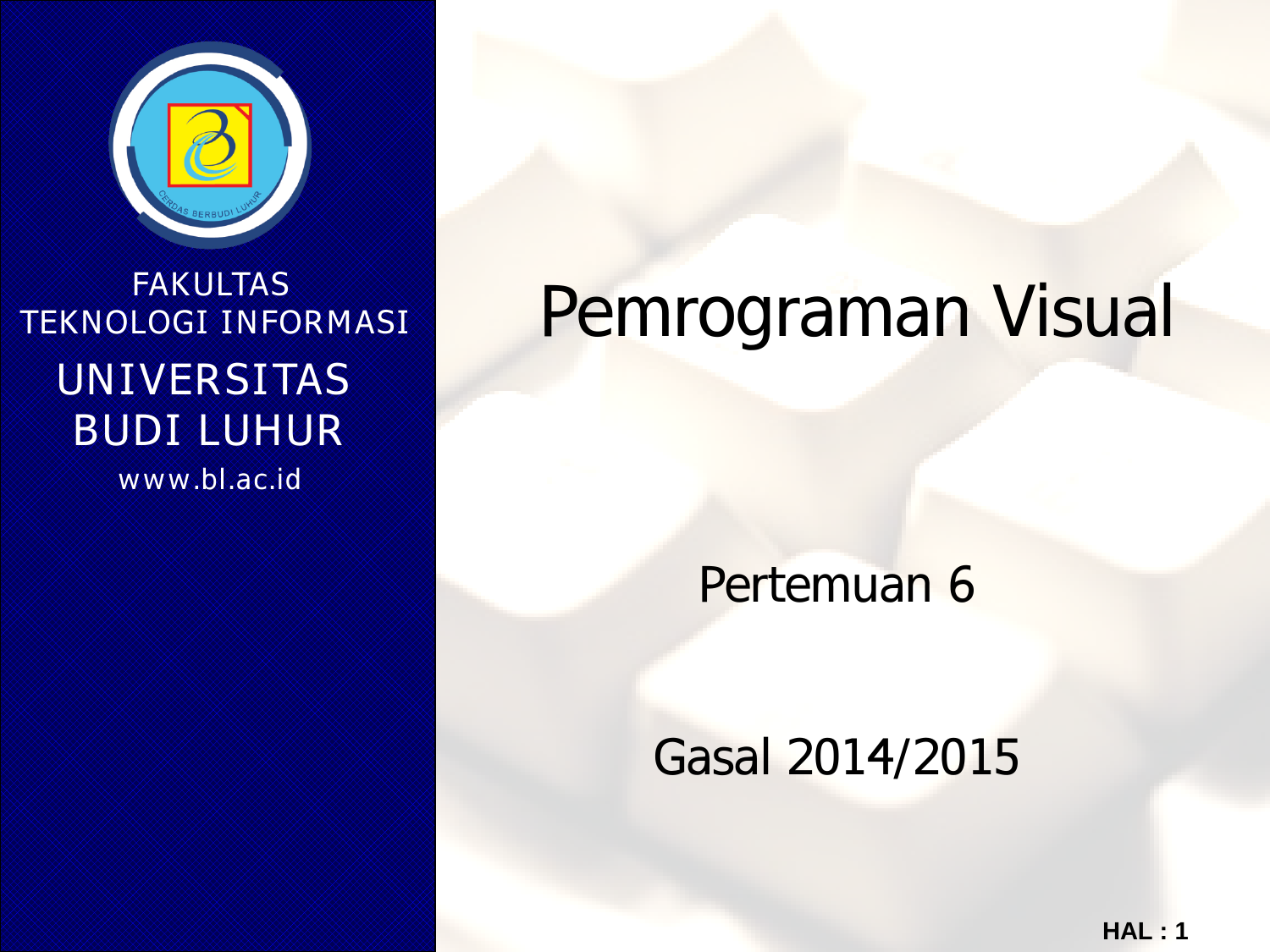

# Pemrograman Visual
Pertemuan 6
Gasal 2014/2015